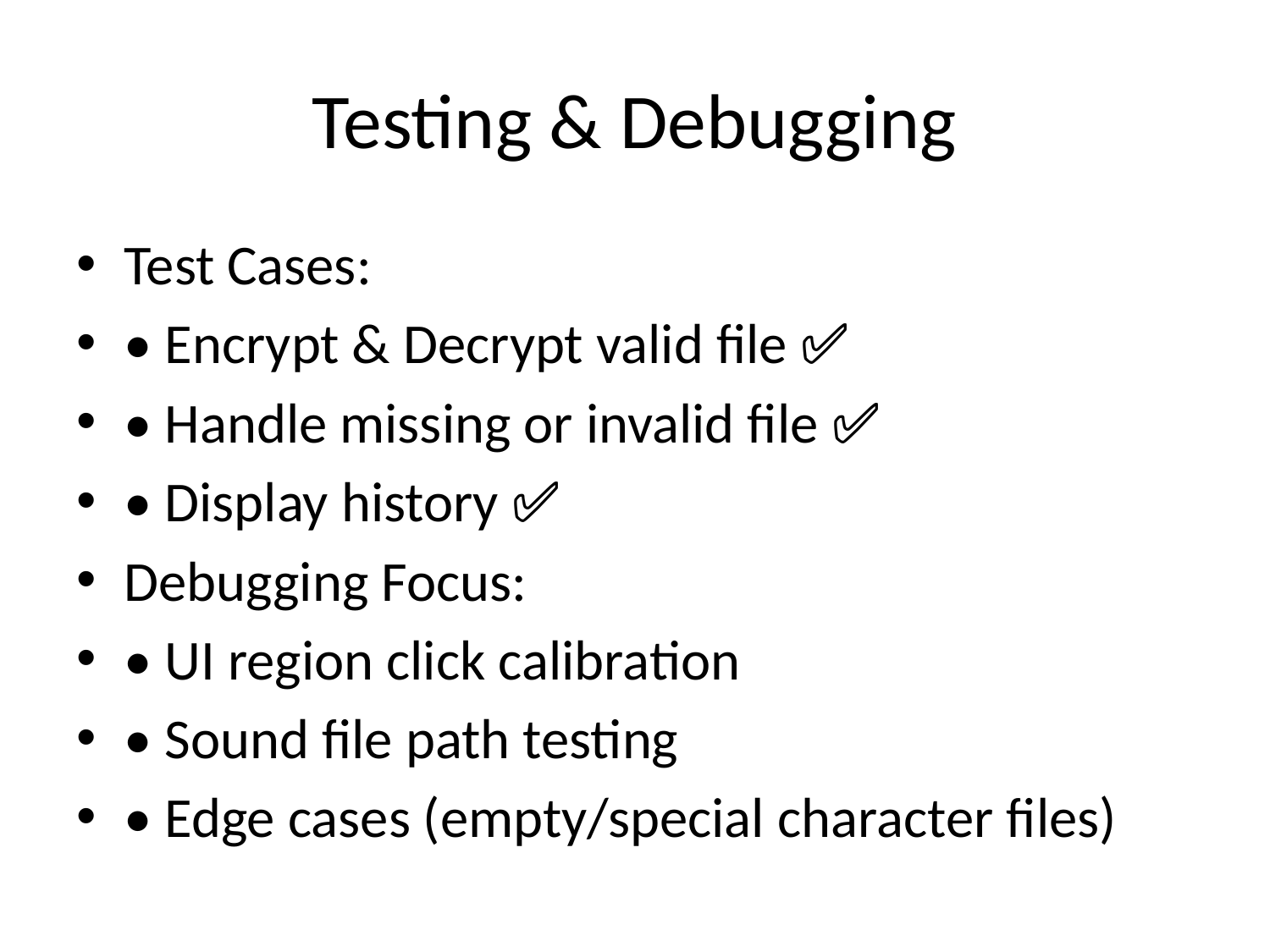

# Testing & Debugging
Test Cases:
• Encrypt & Decrypt valid file ✅
• Handle missing or invalid file ✅
• Display history ✅
Debugging Focus:
• UI region click calibration
• Sound file path testing
• Edge cases (empty/special character files)